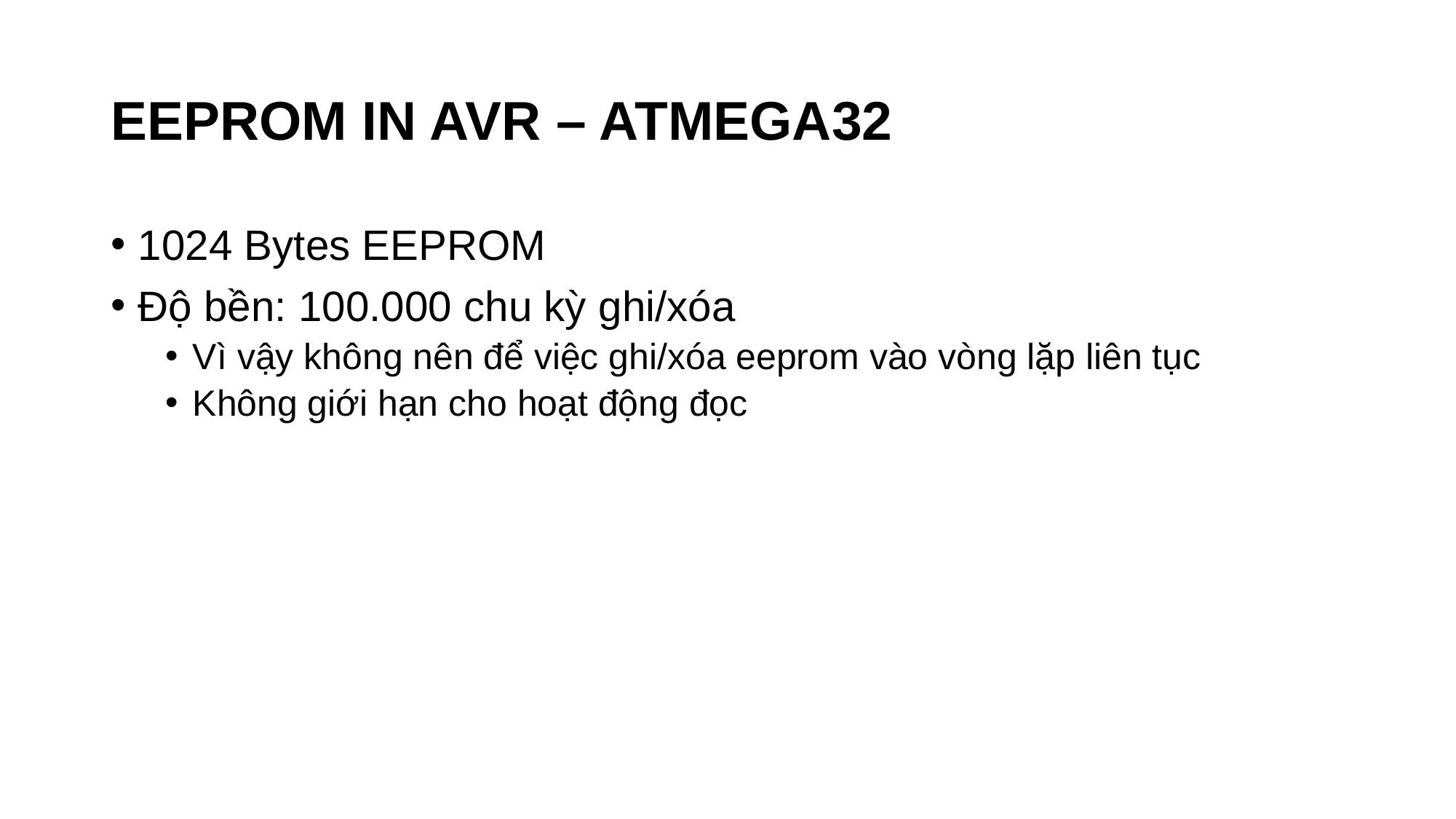

# EEPROM IN AVR – ATMEGA32
1024 Bytes EEPROM
Độ bền: 100.000 chu kỳ ghi/xóa
Vì vậy không nên để việc ghi/xóa eeprom vào vòng lặp liên tục
Không giới hạn cho hoạt động đọc